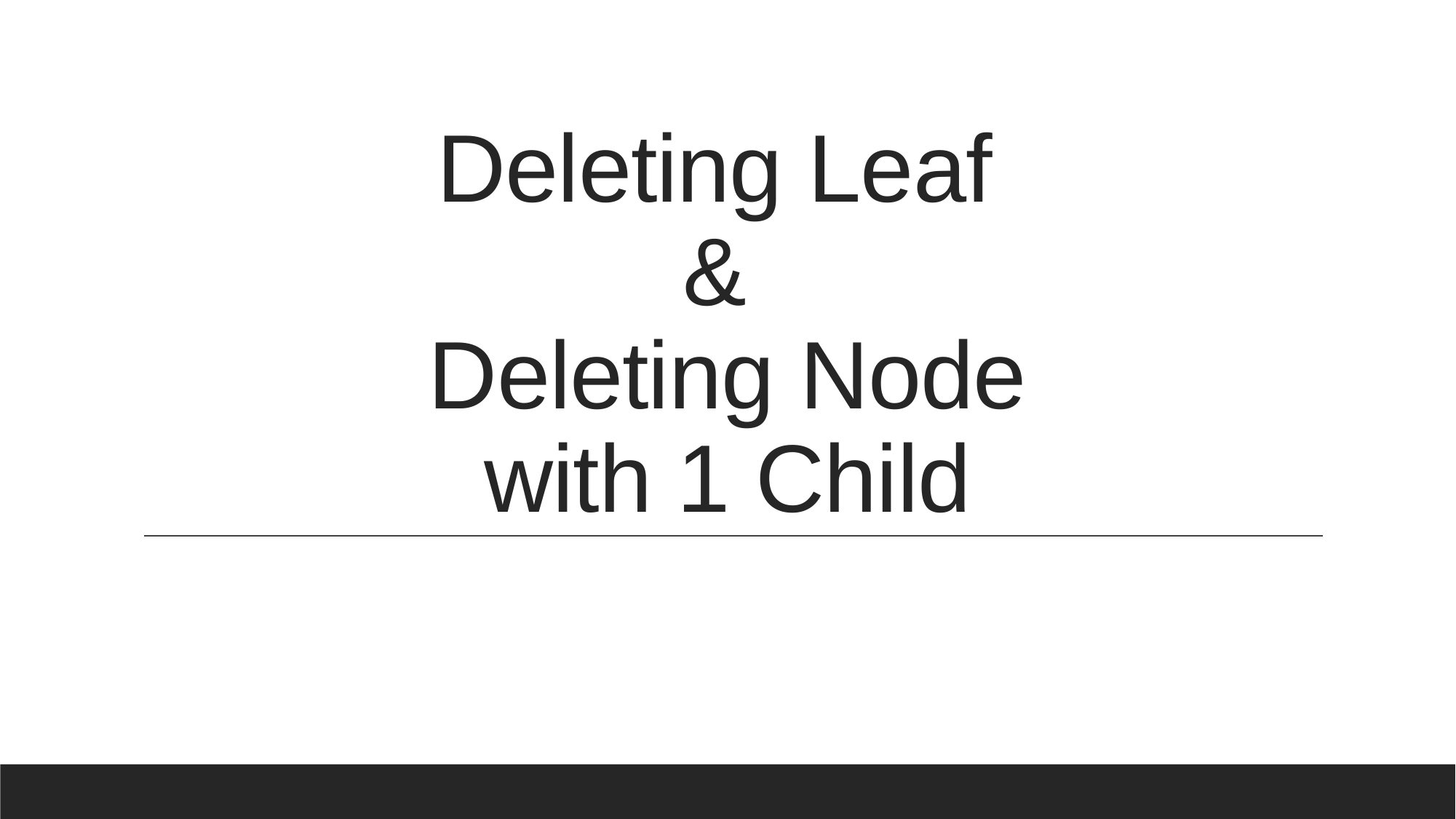

# Deleting Leaf & Deleting Node with 1 Child